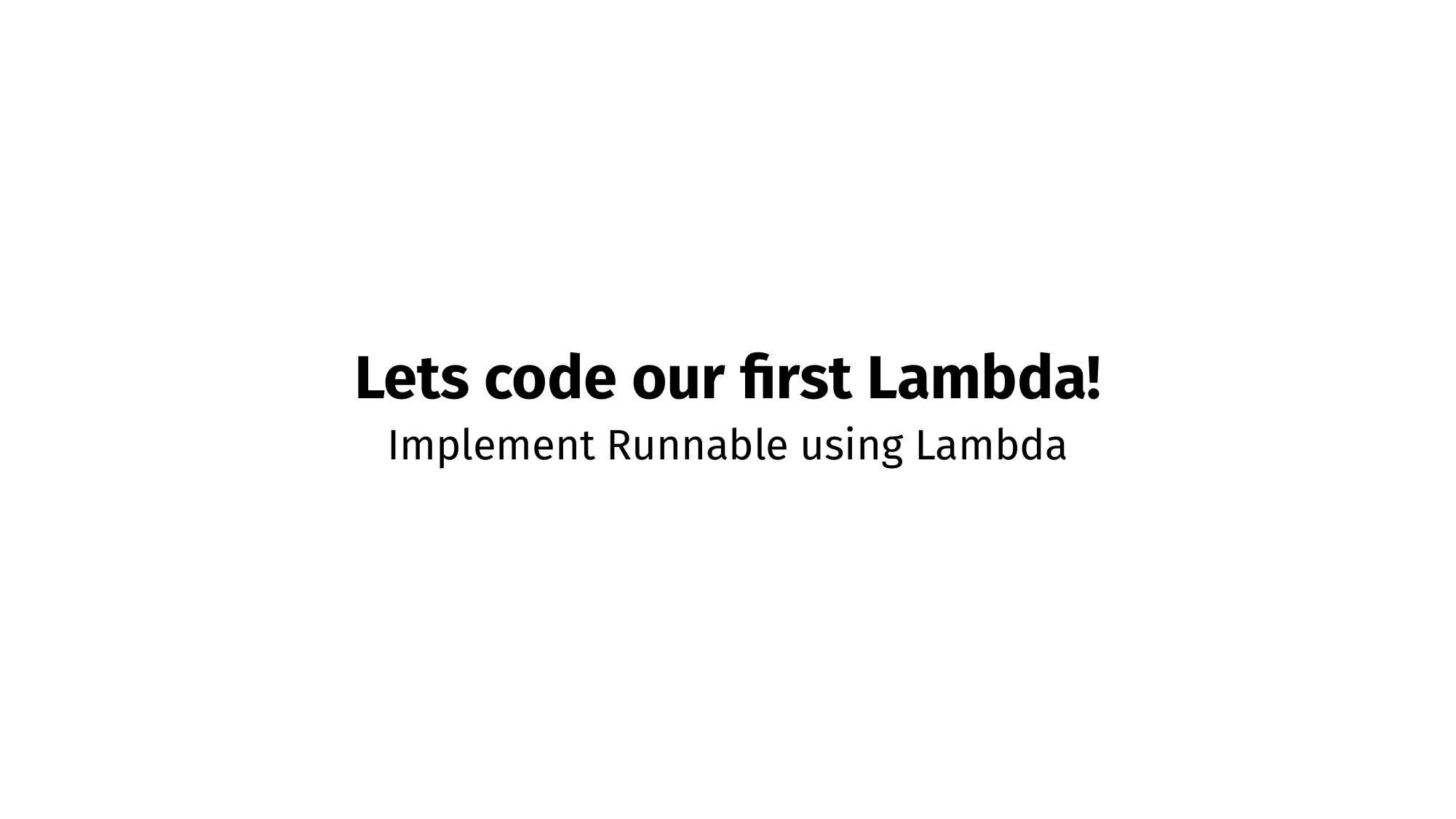

# Lets code our first Lambda!
Implement Runnable using Lambda